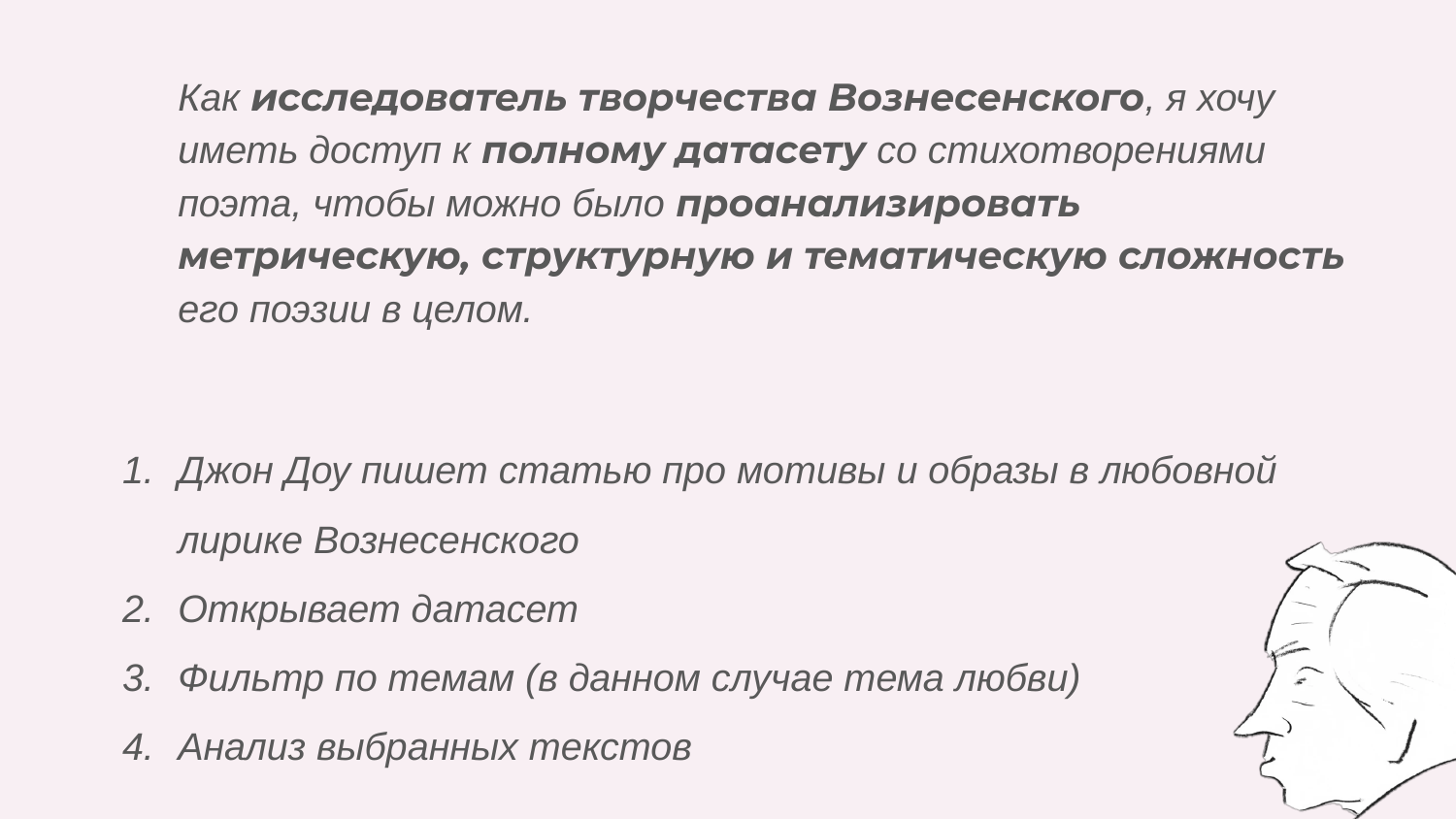

Как исследователь творчества Вознесенского, я хочу иметь доступ к полному датасету со стихотворениями поэта, чтобы можно было проанализировать метрическую, структурную и тематическую сложность его поэзии в целом.

Джон Доу пишет статью про мотивы и образы в любовной лирике Вознесенского
Открывает датасет
Фильтр по темам (в данном случае тема любви)
Анализ выбранных текстов